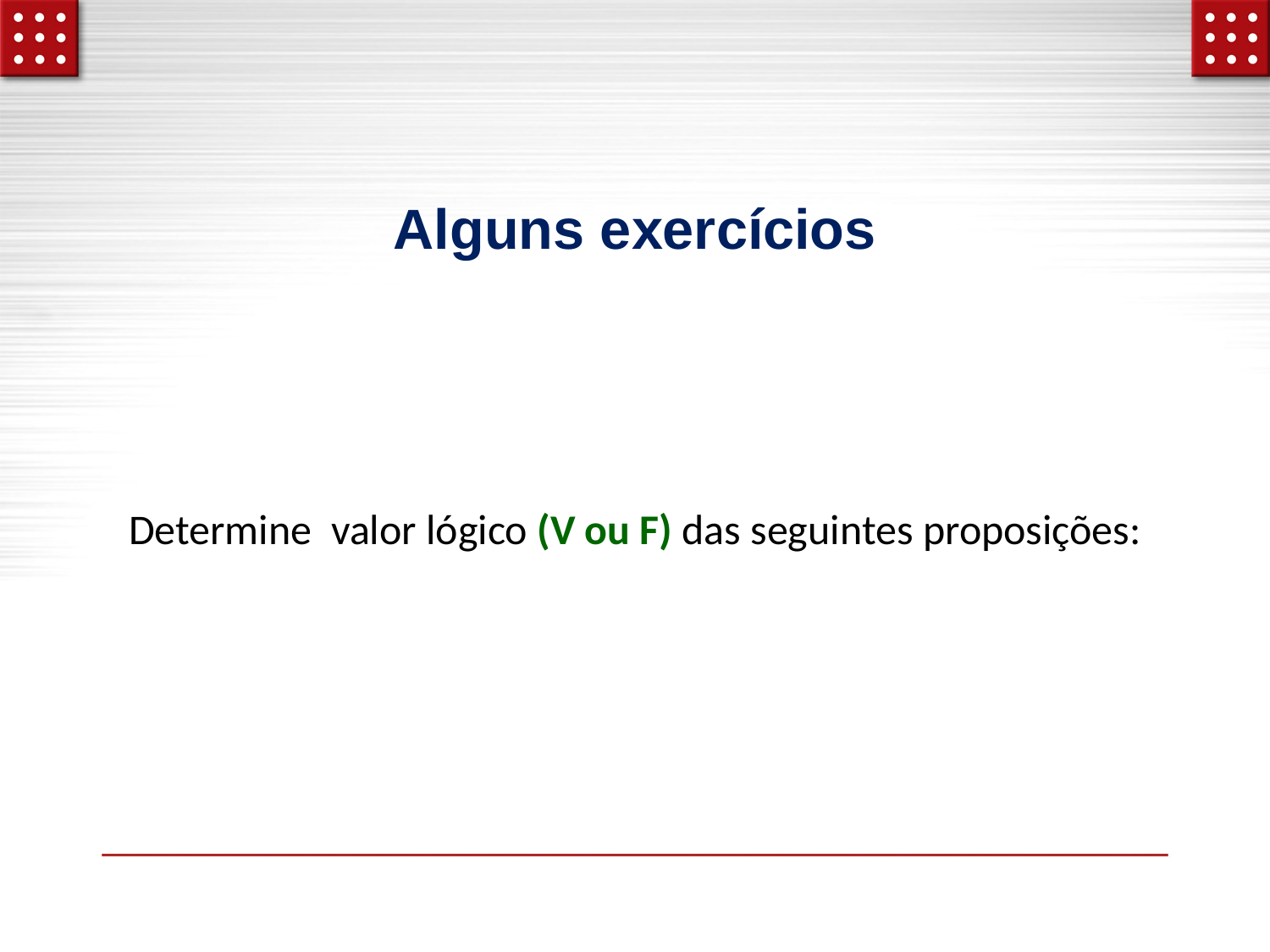

Alguns exercícios
Determine  valor lógico (V ou F) das seguintes proposições: